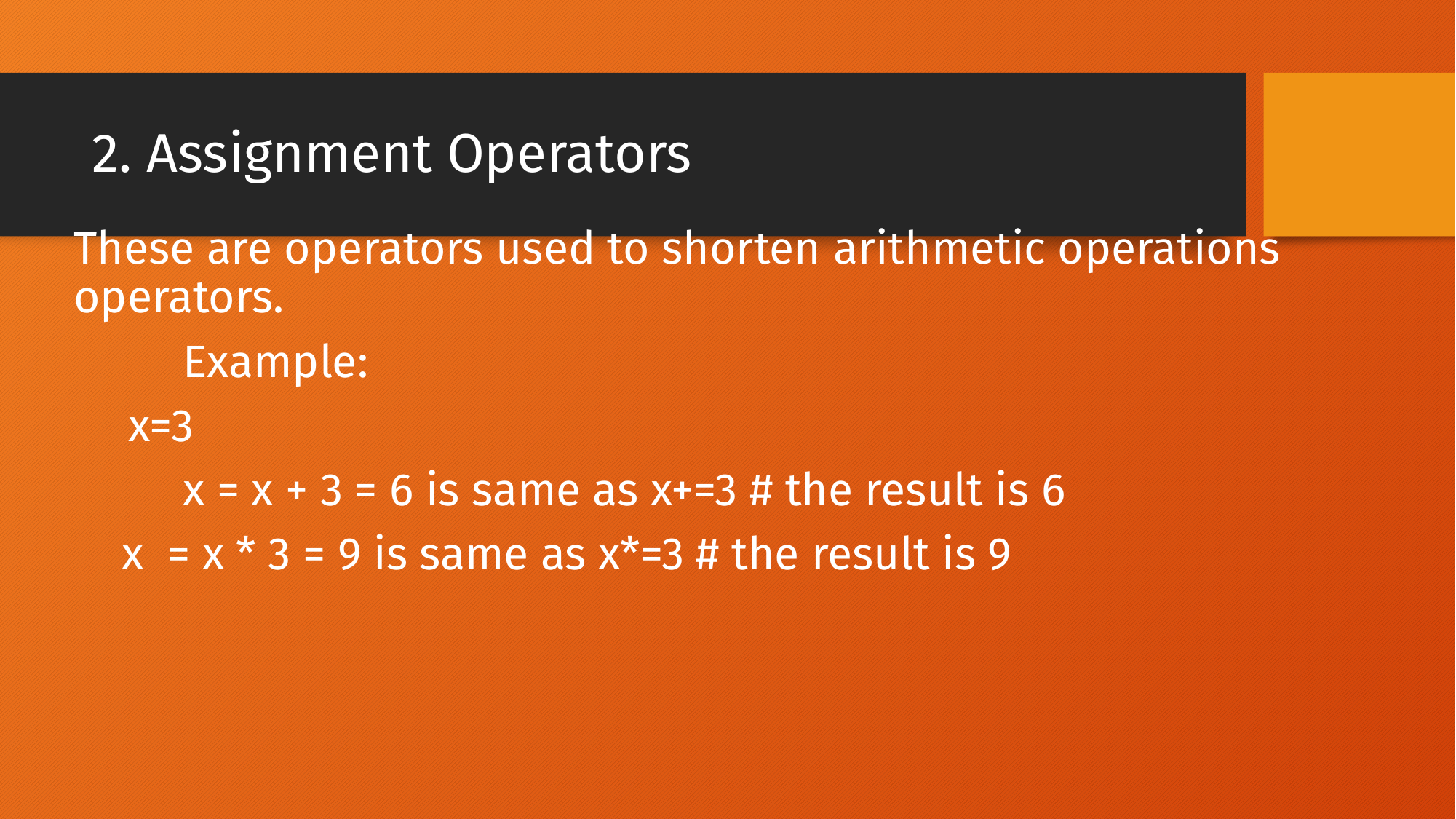

# 2. Assignment Operators
These are operators used to shorten arithmetic operations operators.
	Example:
x=3
	x = x + 3 = 6 is same as x+=3 # the result is 6
    x  = x * 3 = 9 is same as x*=3 # the result is 9